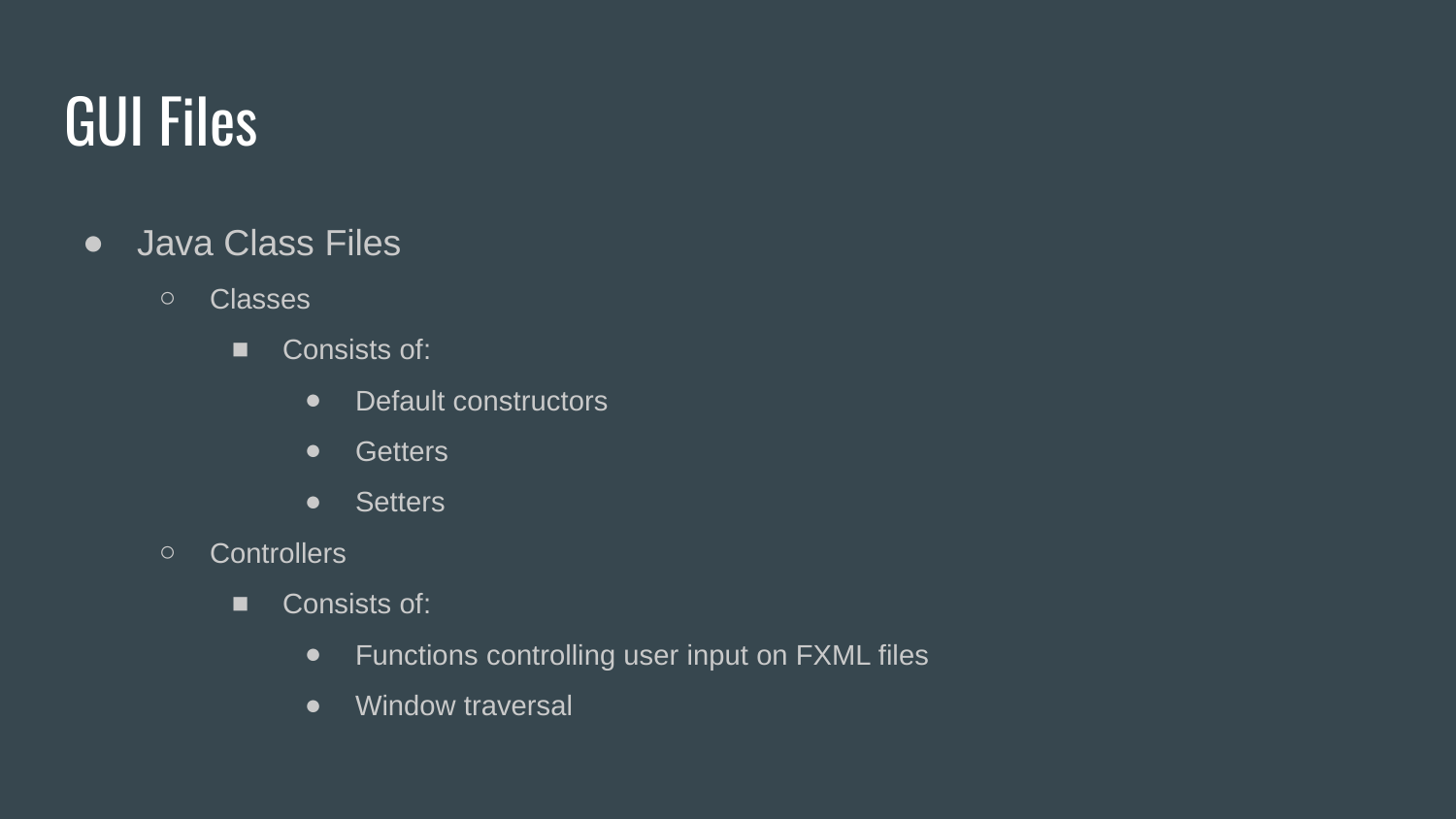

# GUI Files
Java Class Files
Classes
Consists of:
Default constructors
Getters
Setters
Controllers
Consists of:
Functions controlling user input on FXML files
Window traversal